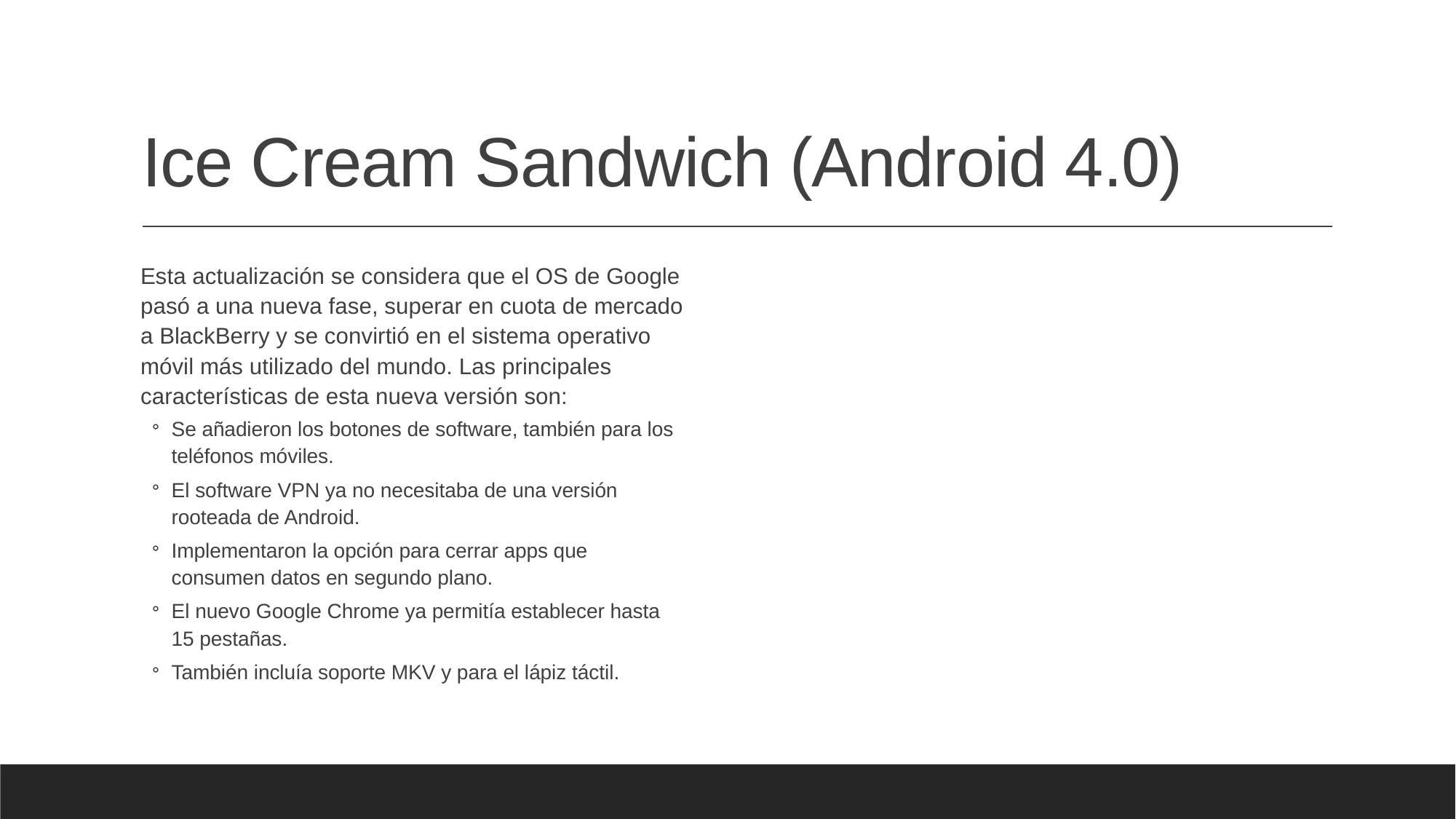

# Ice Cream Sandwich (Android 4.0)
Esta actualización se considera que el OS de Google pasó a una nueva fase, superar en cuota de mercado a BlackBerry y se convirtió en el sistema operativo móvil más utilizado del mundo. Las principales características de esta nueva versión son:
Se añadieron los botones de software, también para los teléfonos móviles.
El software VPN ya no necesitaba de una versión rooteada de Android.
Implementaron la opción para cerrar apps que consumen datos en segundo plano.
El nuevo Google Chrome ya permitía establecer hasta 15 pestañas.
También incluía soporte MKV y para el lápiz táctil.